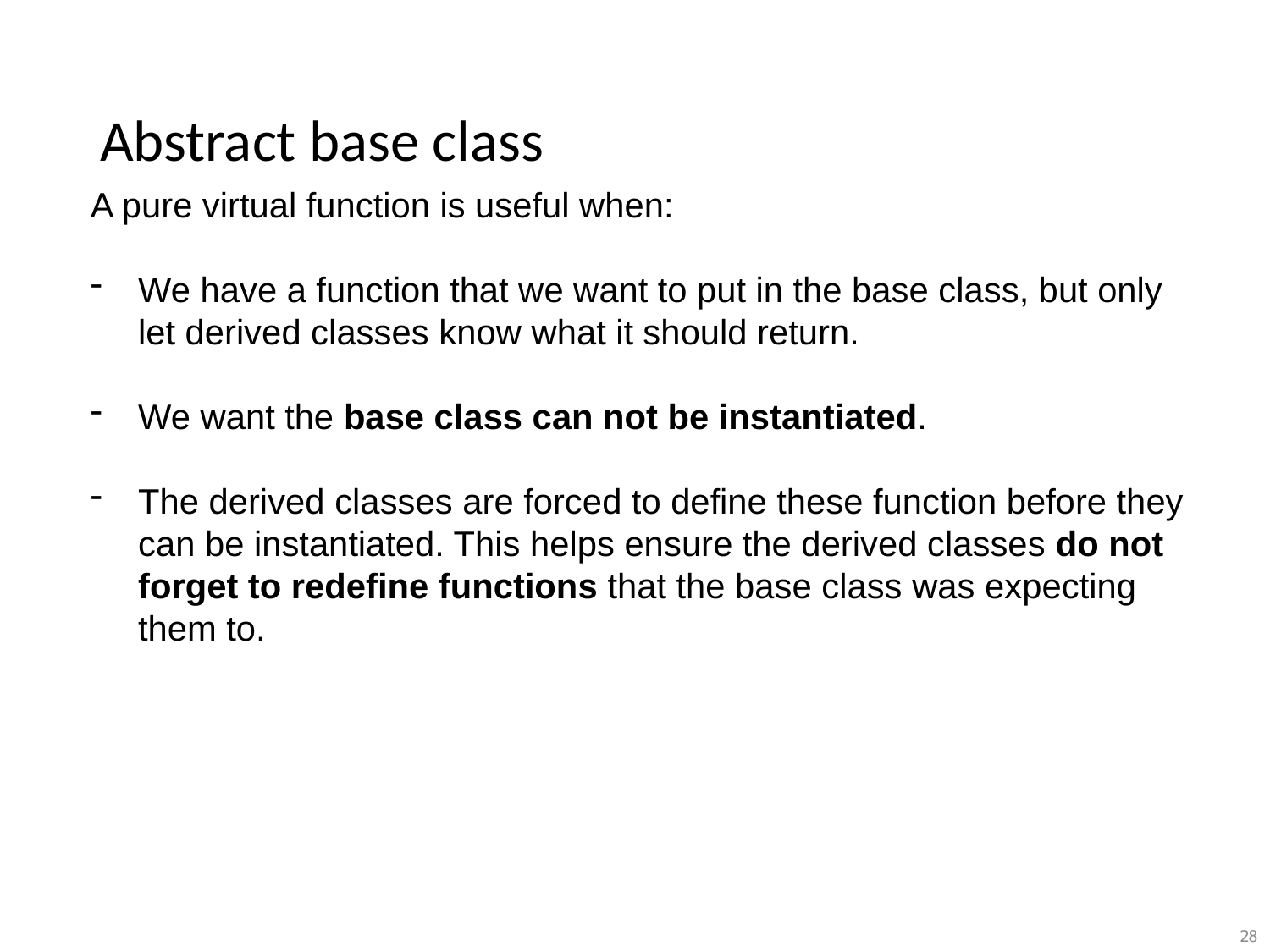

# Abstract base class
A pure virtual function is useful when:

We have a function that we want to put in the base class, but only let derived classes know what it should return.

We want the base class can not be instantiated.

The derived classes are forced to define these function before they can be instantiated. This helps ensure the derived classes do not forget to redefine functions that the base class was expecting them to.

 28